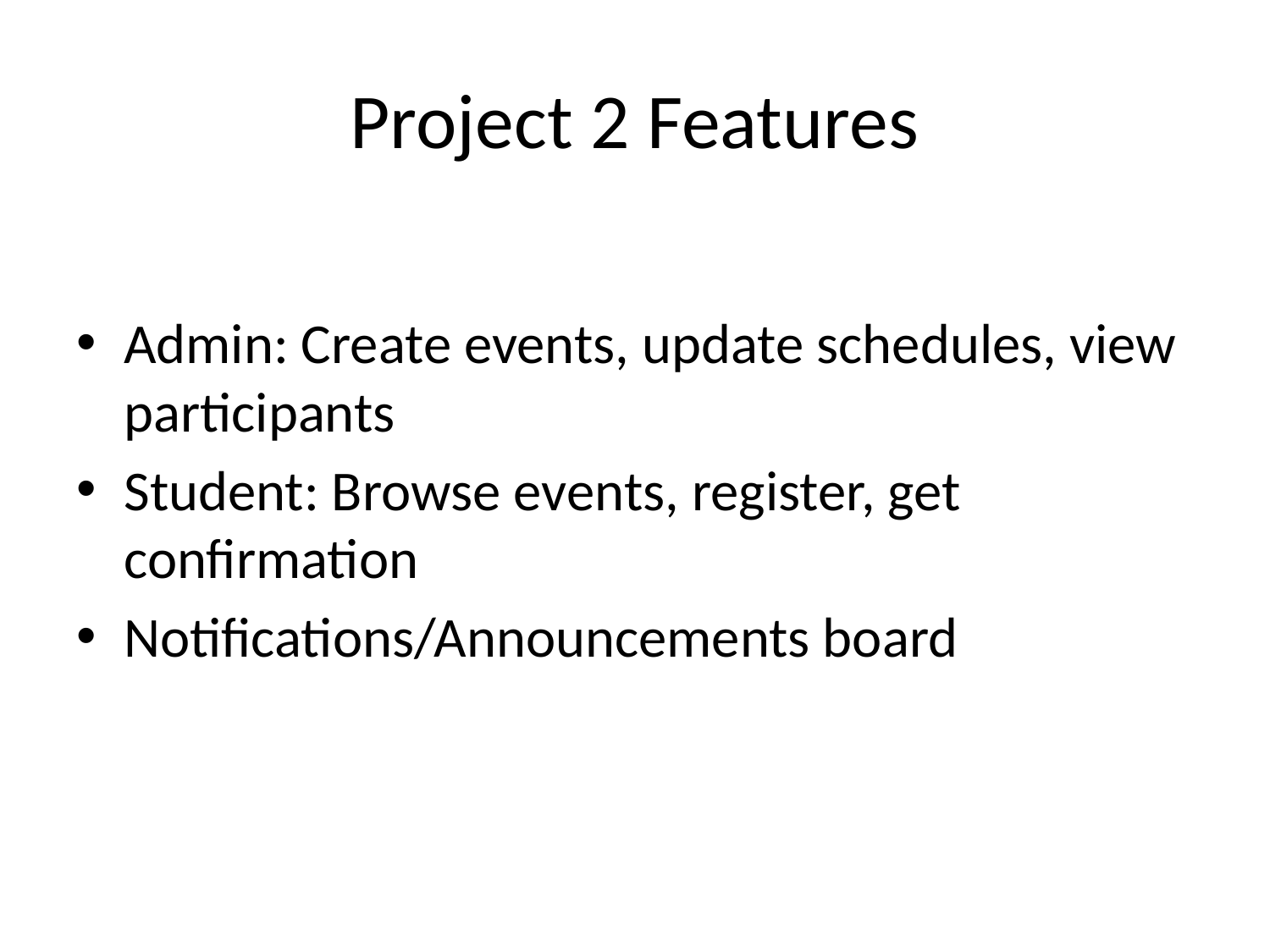

# Project 2 Features

Admin: Create events, update schedules, view participants
Student: Browse events, register, get confirmation
Notifications/Announcements board